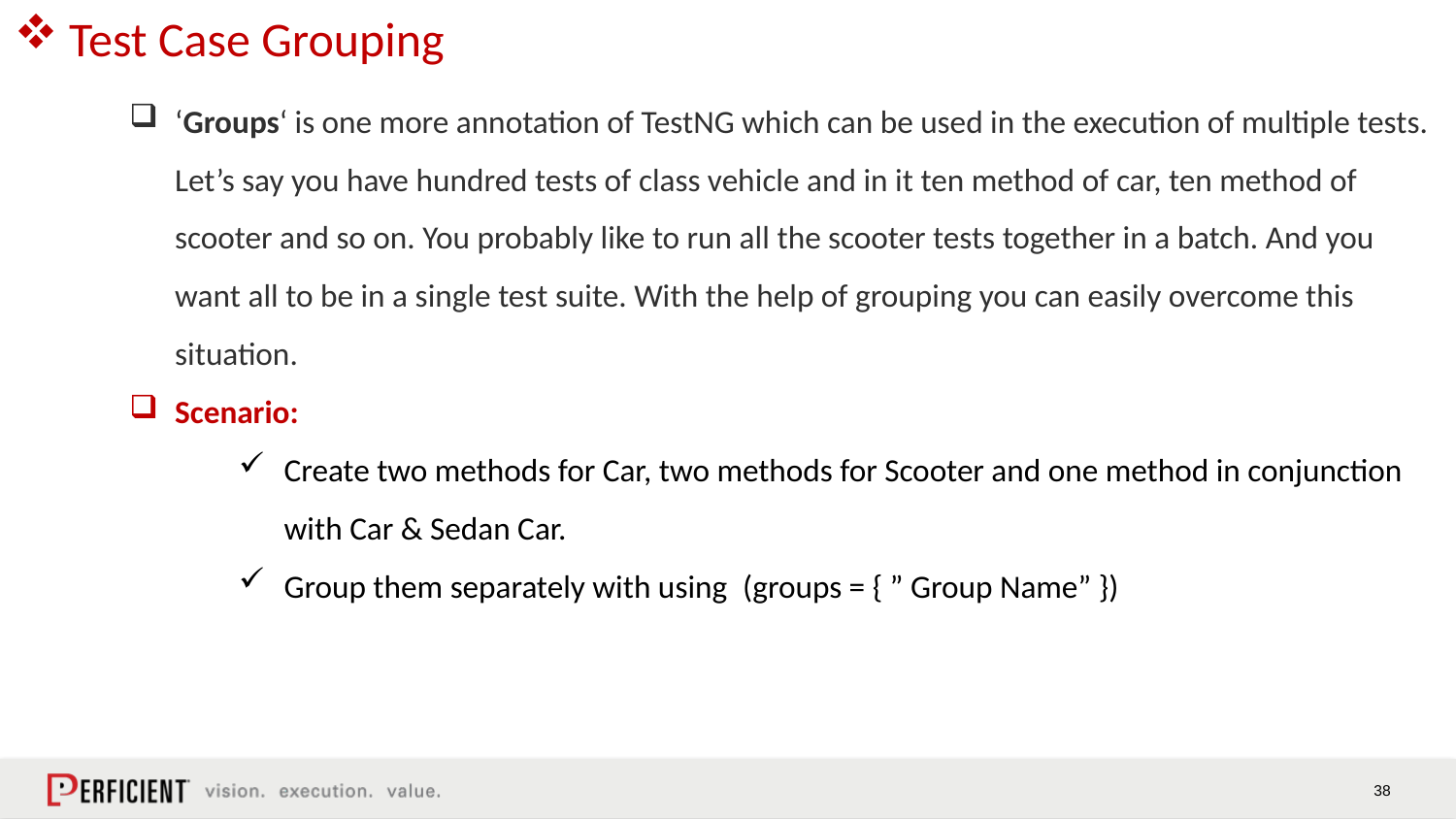

#
Test Case Grouping

‘Groups‘ is one more annotation of TestNG which can be used in the execution of multiple tests. Let’s say you have hundred tests of class vehicle and in it ten method of car, ten method of scooter and so on. You probably like to run all the scooter tests together in a batch. And you want all to be in a single test suite. With the help of grouping you can easily overcome this situation.
Scenario:
Create two methods for Car, two methods for Scooter and one method in conjunction with Car & Sedan Car.
Group them separately with using  (groups = { ” Group Name” })